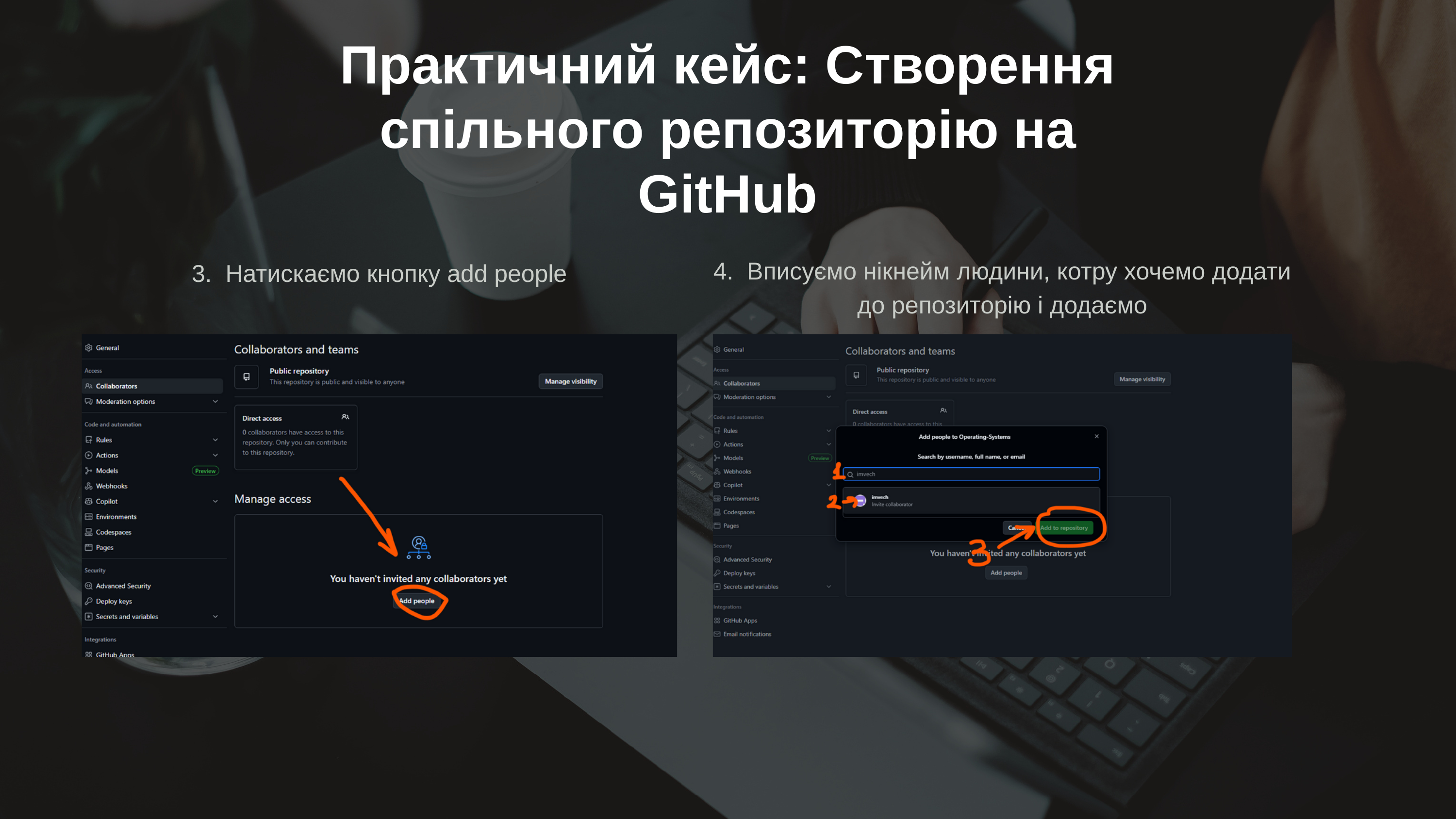

Практичний кейс: Створення спільного репозиторію на GitHub
4.  Вписуємо нікнейм людини, котру хочемо додати до репозиторію і додаємо
3.  Натискаємо кнопку аdd people